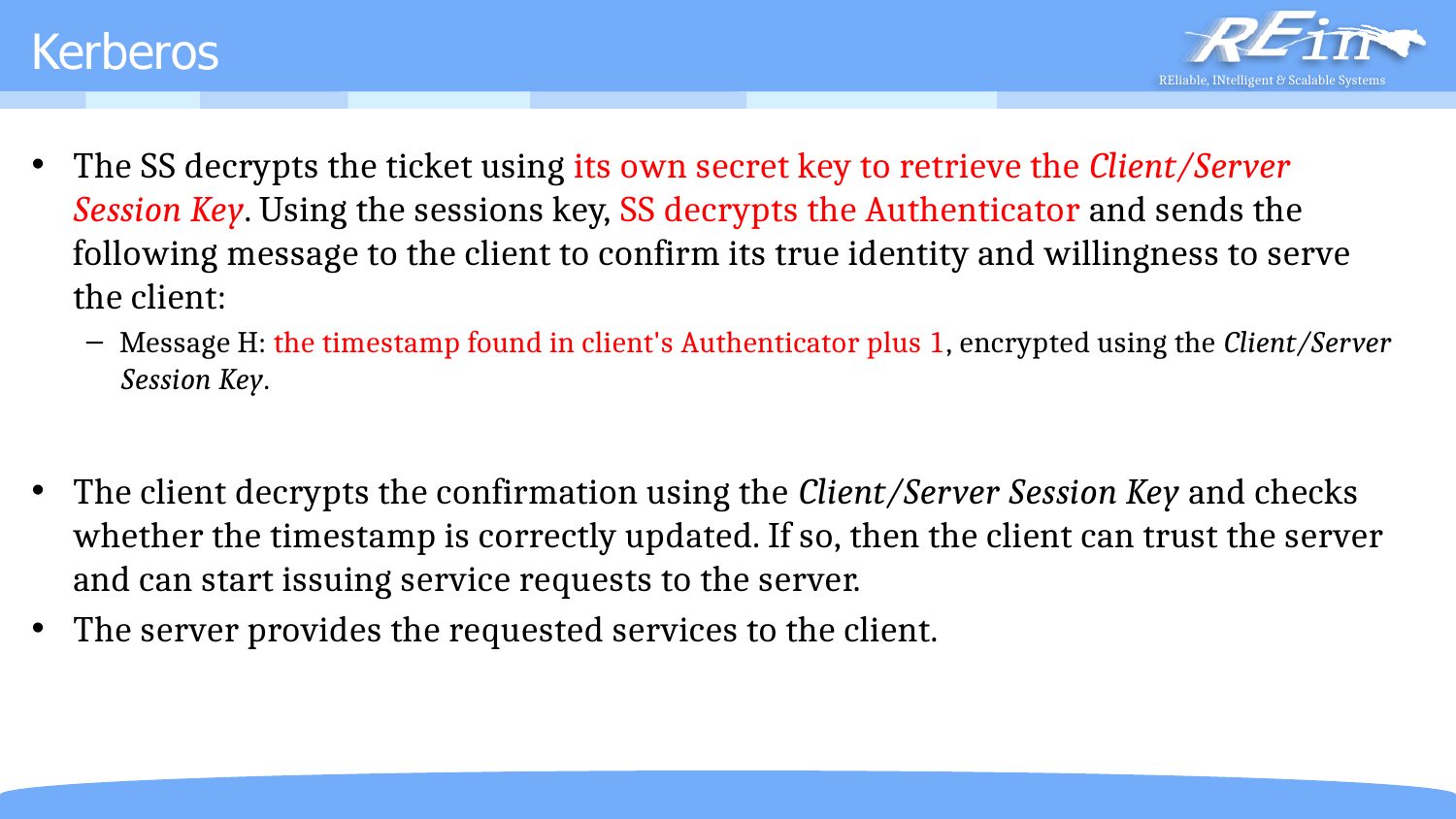

# Kerberos
The SS decrypts the ticket using its own secret key to retrieve the Client/Server Session Key. Using the sessions key, SS decrypts the Authenticator and sends the following message to the client to confirm its true identity and willingness to serve the client:
Message H: the timestamp found in client's Authenticator plus 1, encrypted using the Client/Server Session Key.

The client decrypts the confirmation using the Client/Server Session Key and checks whether the timestamp is correctly updated. If so, then the client can trust the server and can start issuing service requests to the server.
The server provides the requested services to the client.
35